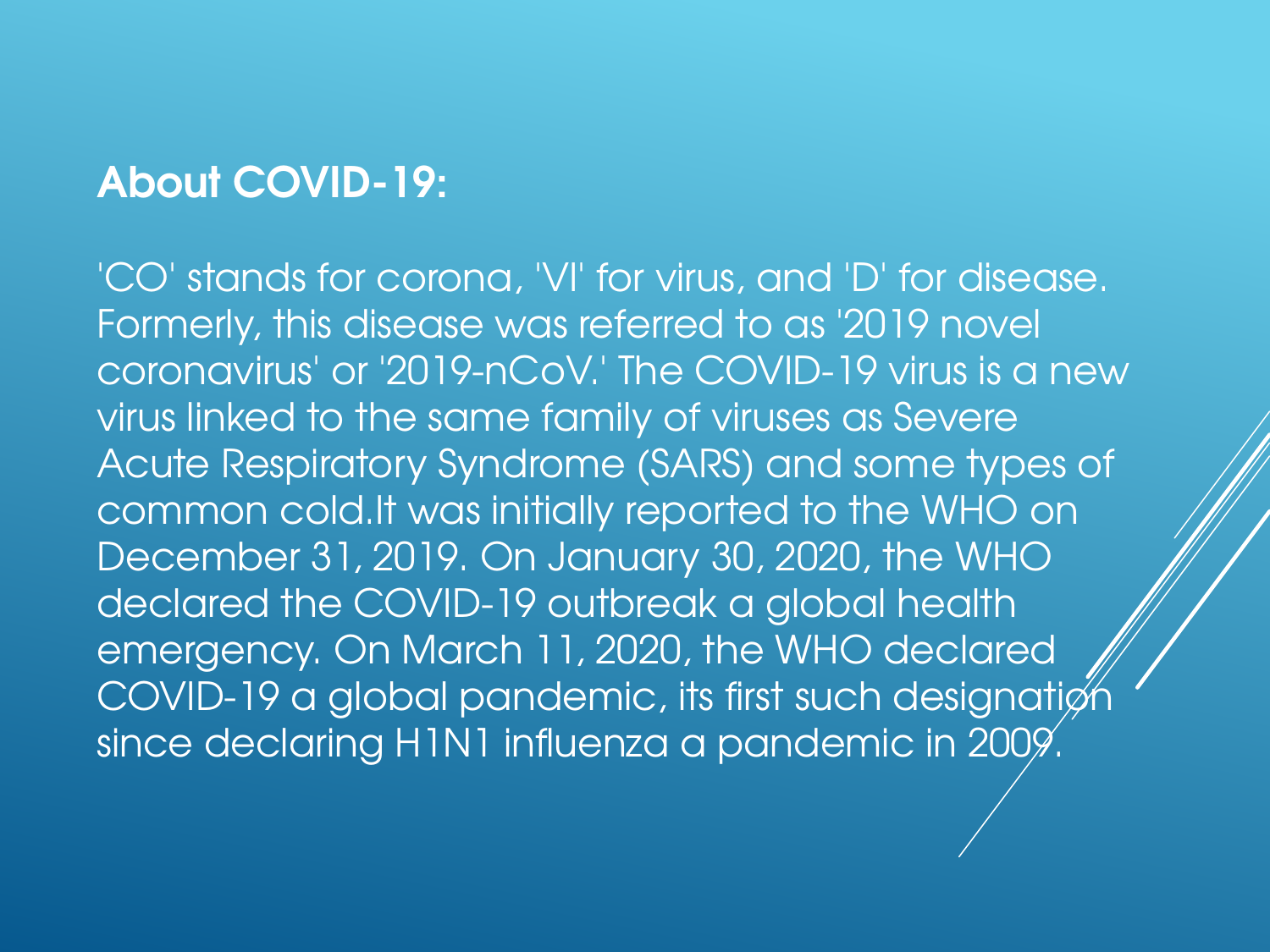

About COVID-19:

'CO' stands for corona, 'VI' for virus, and 'D' for disease. Formerly, this disease was referred to as '2019 novel coronavirus' or '2019-nCoV.' The COVID-19 virus is a new virus linked to the same family of viruses as Severe Acute Respiratory Syndrome (SARS) and some types of common cold.It was initially reported to the WHO on December 31, 2019. On January 30, 2020, the WHO declared the COVID-19 outbreak a global health emergency. On March 11, 2020, the WHO declared COVID-19 a global pandemic, its first such designation since declaring H1N1 influenza a pandemic in 2009.